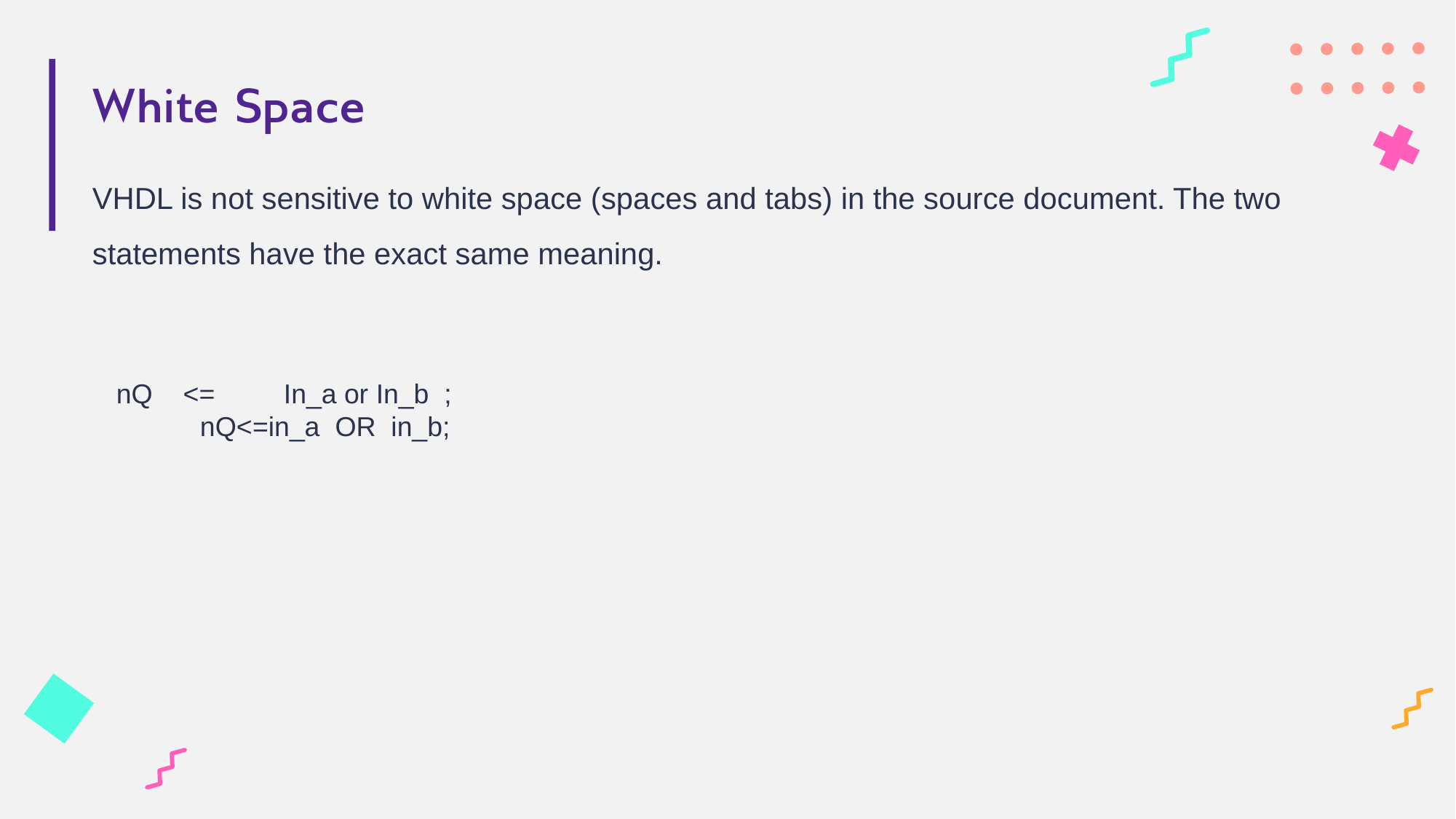

# White Space
VHDL is not sensitive to white space (spaces and tabs) in the source document. The two statements have the exact same meaning.
nQ    <=         In_a or In_b  ;                                                  nQ<=in_a  OR  in_b;